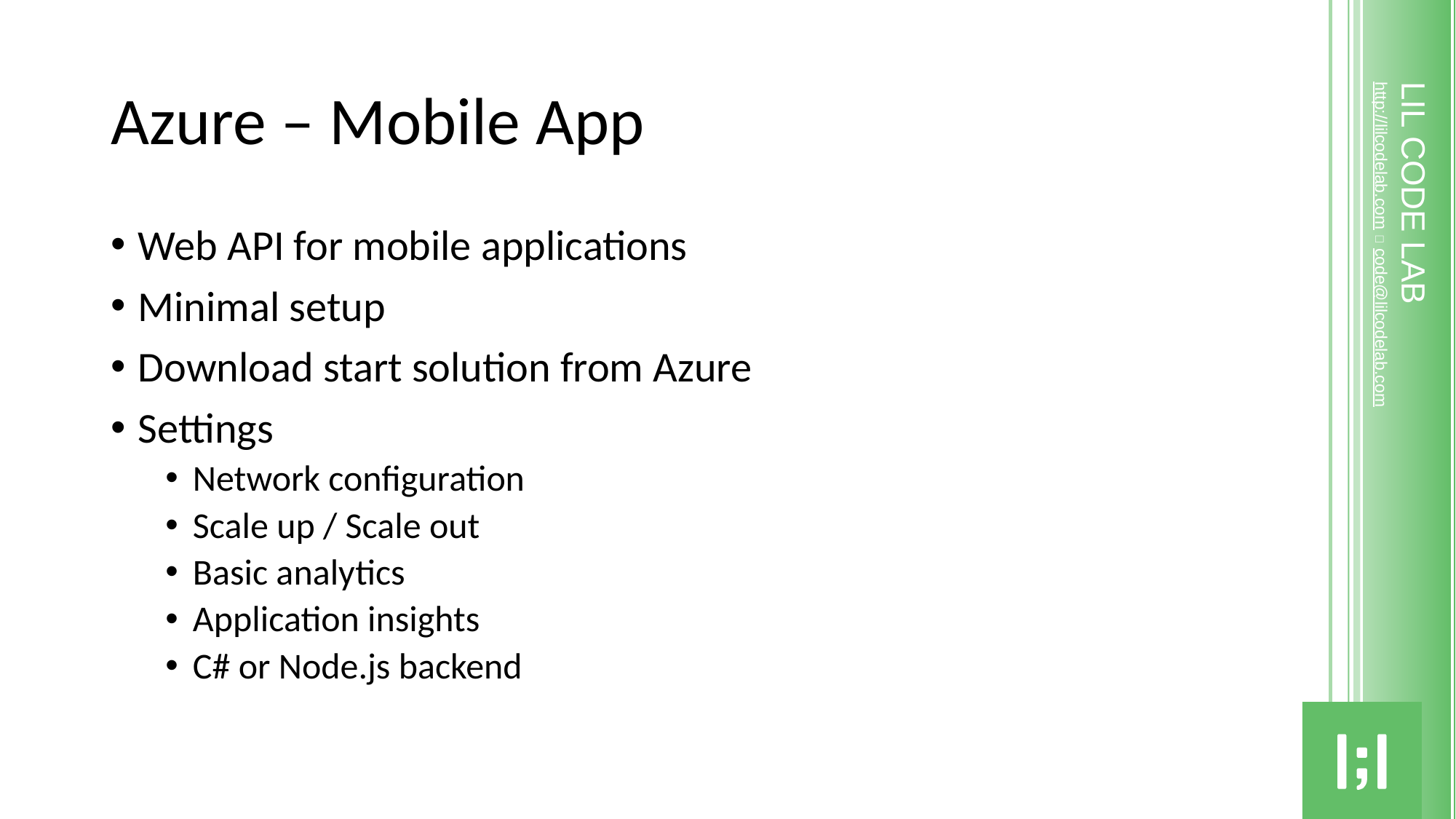

# Azure – Mobile App
Web API for mobile applications
Minimal setup
Download start solution from Azure
Settings
Network configuration
Scale up / Scale out
Basic analytics
Application insights
C# or Node.js backend